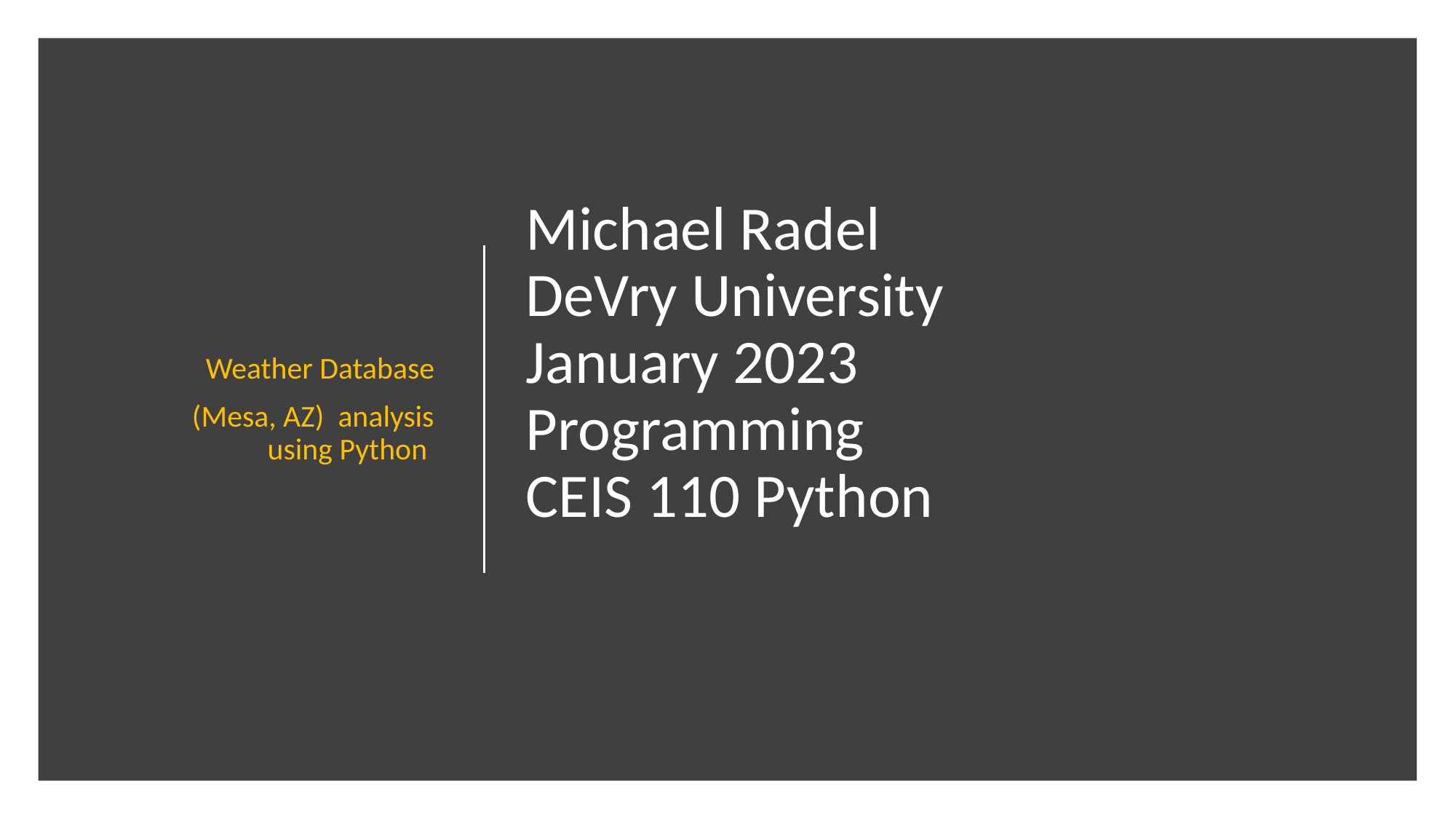

Weather Database
(Mesa, AZ)  analysis using Python
# Michael Radel DeVry University January 2023 Programming CEIS 110 Python